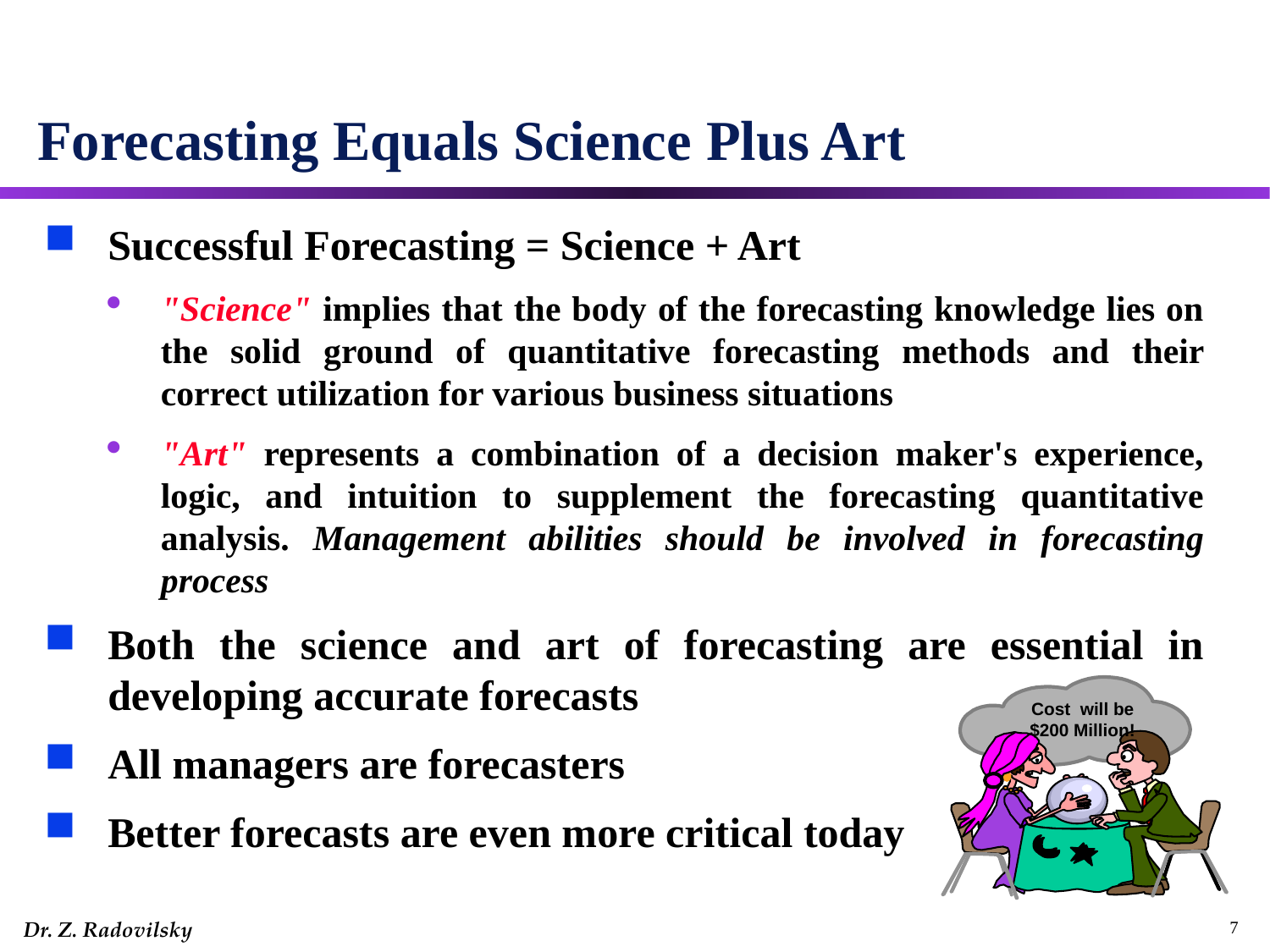

# Forecasting Equals Science Plus Art
Successful Forecasting = Science + Art
"Science" implies that the body of the forecasting knowledge lies on the solid ground of quantitative forecasting methods and their correct utilization for various business situations
"Art" represents a combination of a decision maker's experience, logic, and intuition to supplement the forecasting quantitative analysis. Management abilities should be involved in forecasting process
Both the science and art of forecasting are essential in developing accurate forecasts
All managers are forecasters
Better forecasts are even more critical today

Cost  will be $200 Million!